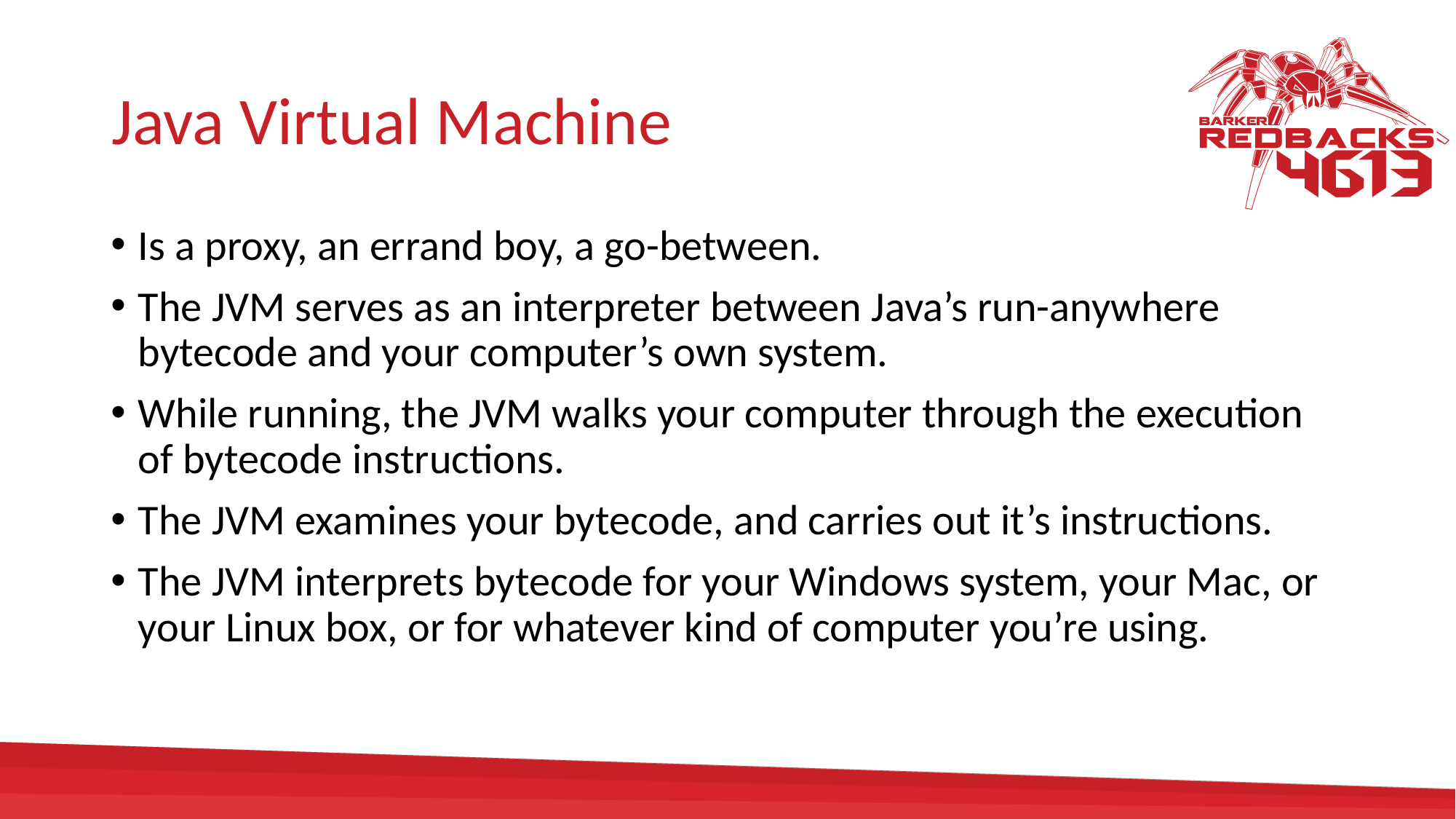

# Java Virtual Machine
Is a proxy, an errand boy, a go-between.
The JVM serves as an interpreter between Java’s run-anywhere bytecode and your computer’s own system.
While running, the JVM walks your computer through the execution of bytecode instructions.
The JVM examines your bytecode, and carries out it’s instructions.
The JVM interprets bytecode for your Windows system, your Mac, or your Linux box, or for whatever kind of computer you’re using.